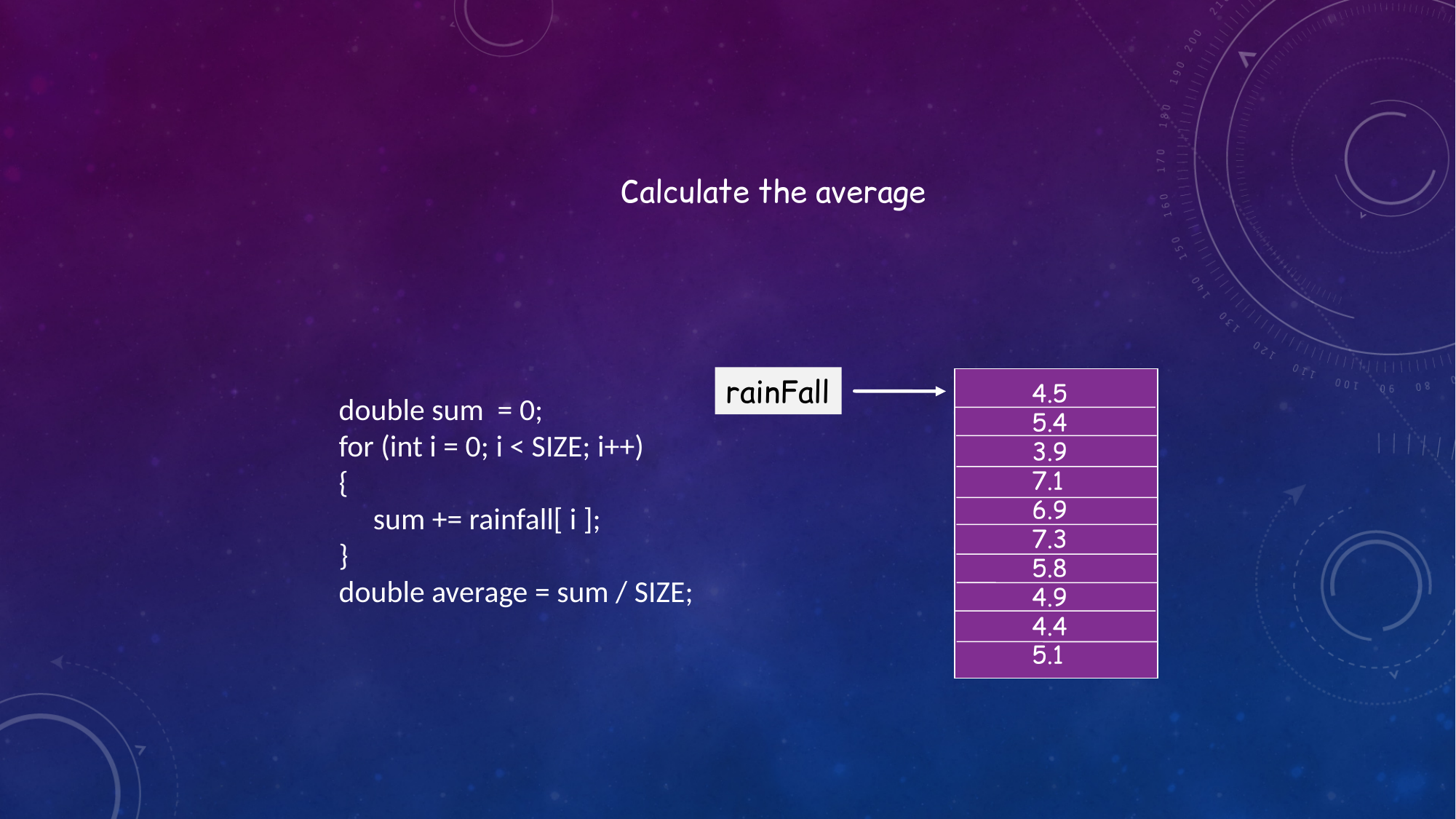

Calculate the average
rainFall

4.5
5.4
3.9
7.1
6.9
7.3
5.8
4.9
4.4
5.1
double sum  = 0;
for (int i = 0; i < SIZE; i++)
{
     sum += rainfall[ i ];
}
double average = sum / SIZE;